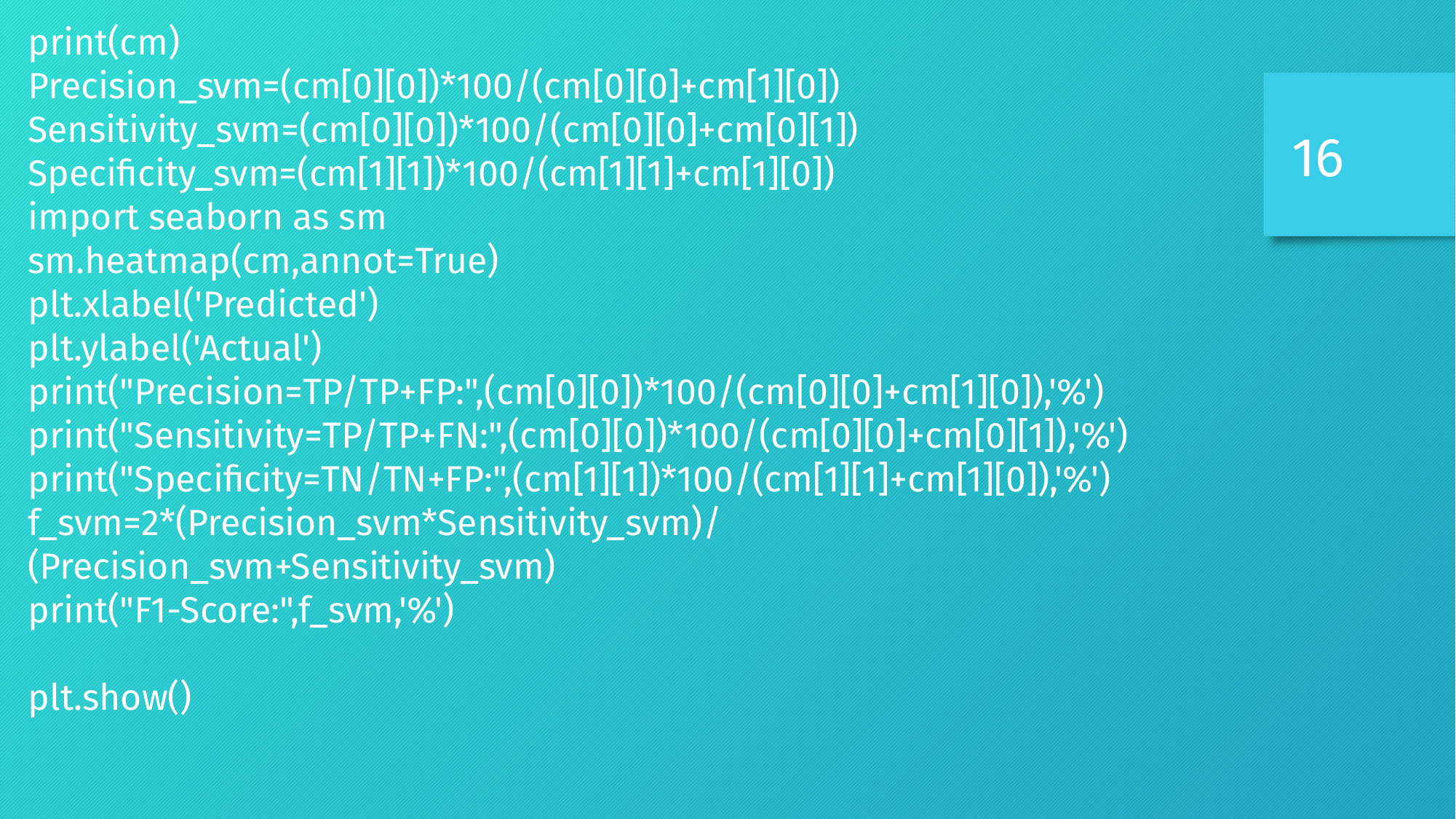

print(cm)
Precision_svm=(cm[0][0])*100/(cm[0][0]+cm[1][0])
Sensitivity_svm=(cm[0][0])*100/(cm[0][0]+cm[0][1])
Specificity_svm=(cm[1][1])*100/(cm[1][1]+cm[1][0])
import seaborn as sm
sm.heatmap(cm,annot=True)
plt.xlabel('Predicted')
plt.ylabel('Actual')
print("Precision=TP/TP+FP:",(cm[0][0])*100/(cm[0][0]+cm[1][0]),'%')
print("Sensitivity=TP/TP+FN:",(cm[0][0])*100/(cm[0][0]+cm[0][1]),'%')
print("Specificity=TN/TN+FP:",(cm[1][1])*100/(cm[1][1]+cm[1][0]),'%')
f_svm=2*(Precision_svm*Sensitivity_svm)/(Precision_svm+Sensitivity_svm)
print("F1-Score:",f_svm,'%')

plt.show()
16